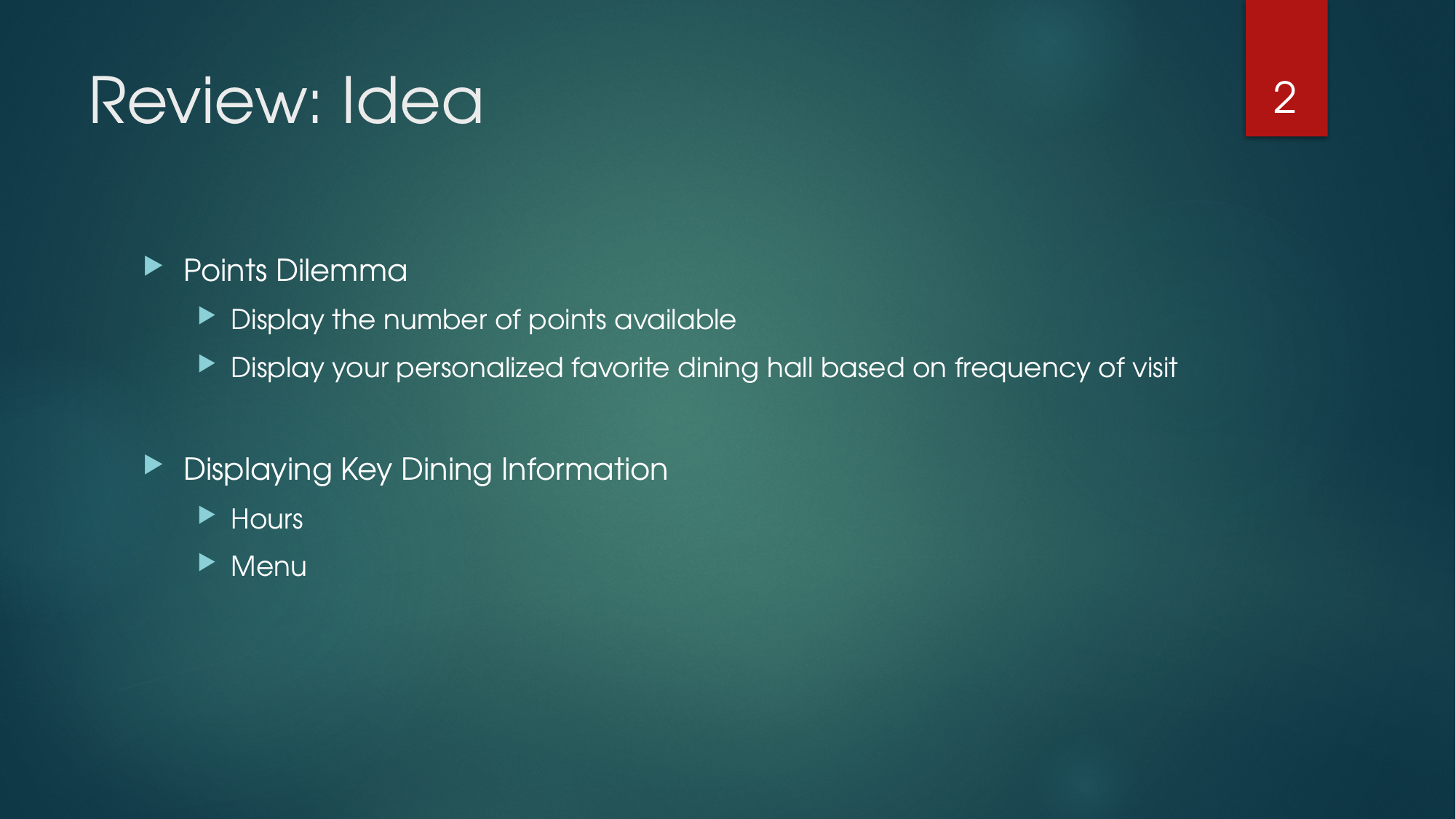

2
# Review: Idea
Points Dilemma
Display the number of points available
Display your personalized favorite dining hall based on frequency of visit

Displaying Key Dining Information
Hours
Menu